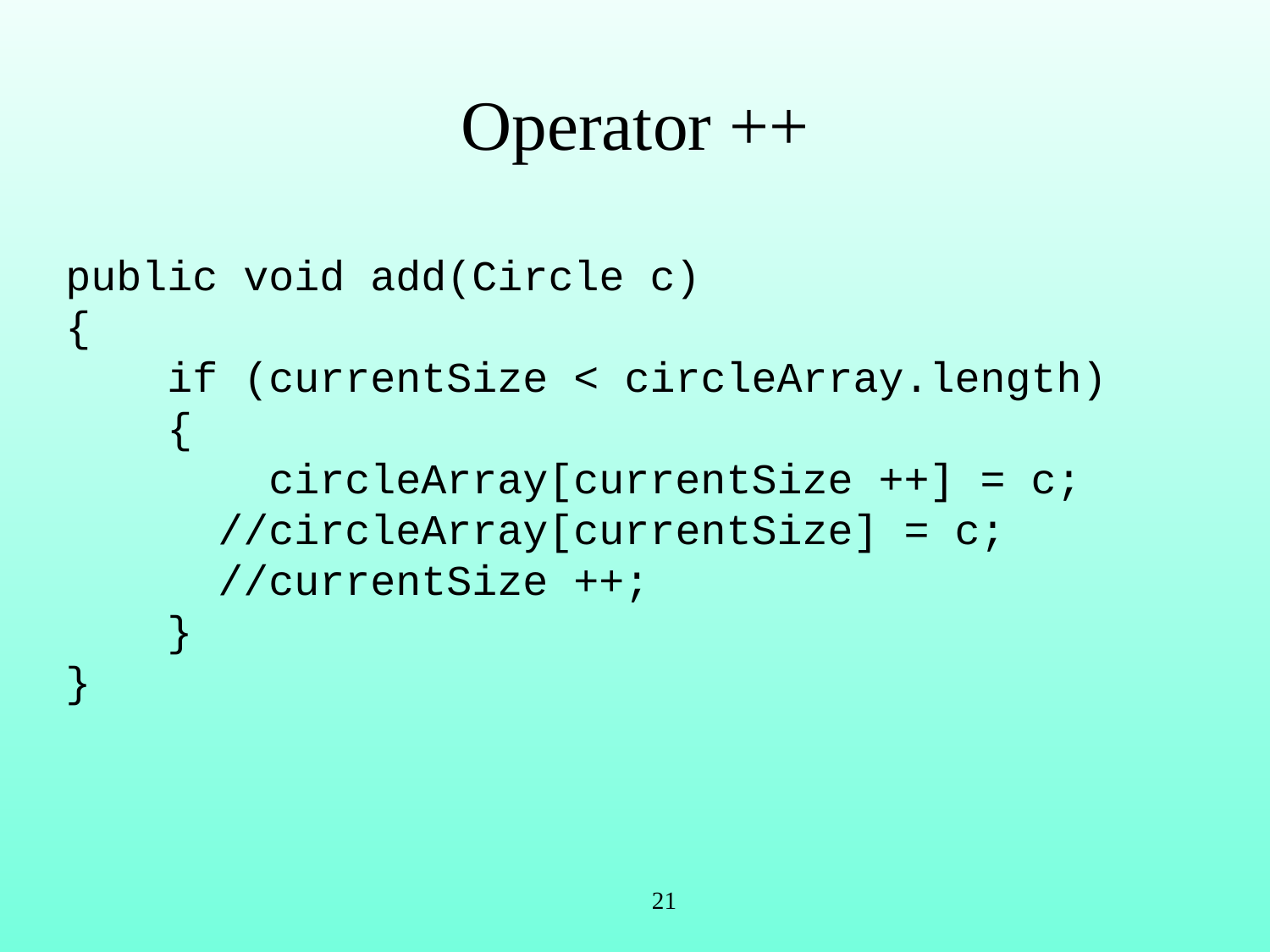

# Operator ++
public void add(Circle c)
{
    if (currentSize < circleArray.length)
    {
        circleArray[currentSize ++] = c;
      //circleArray[currentSize] = c;
      //currentSize ++;
    }
}

21